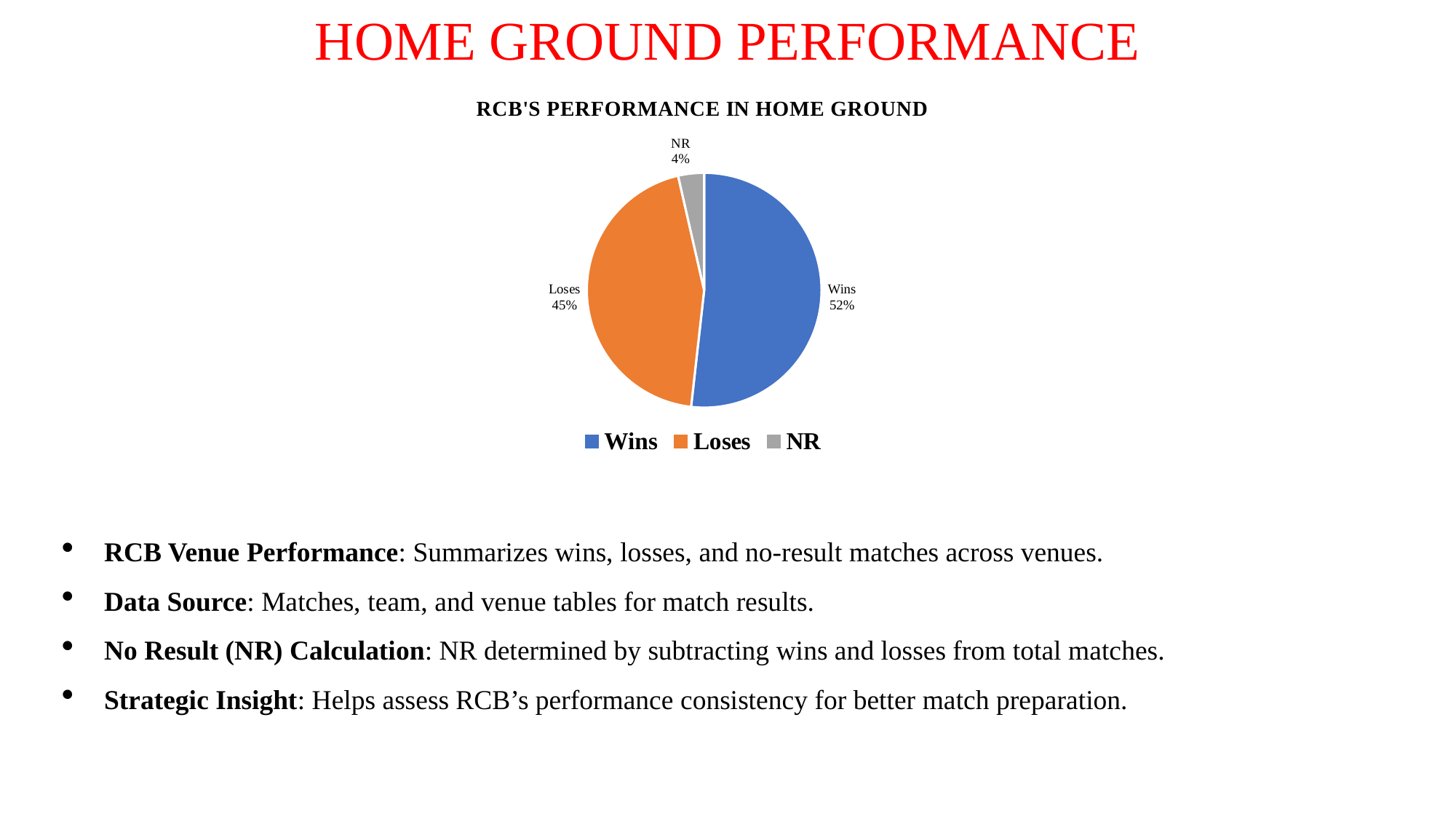

HOME GROUND PERFORMANCE

### Chart: RCB'S PERFORMANCE IN HOME GROUND

| Category | M Chinnaswamy Stadium |
|---|---|
| Wins | 29.0 |
| Loses | 25.0 |
| NR | 2.0 |
RCB Venue Performance: Summarizes wins, losses, and no-result matches across venues.
Data Source: Matches, team, and venue tables for match results.
No Result (NR) Calculation: NR determined by subtracting wins and losses from total matches.
Strategic Insight: Helps assess RCB’s performance consistency for better match preparation.